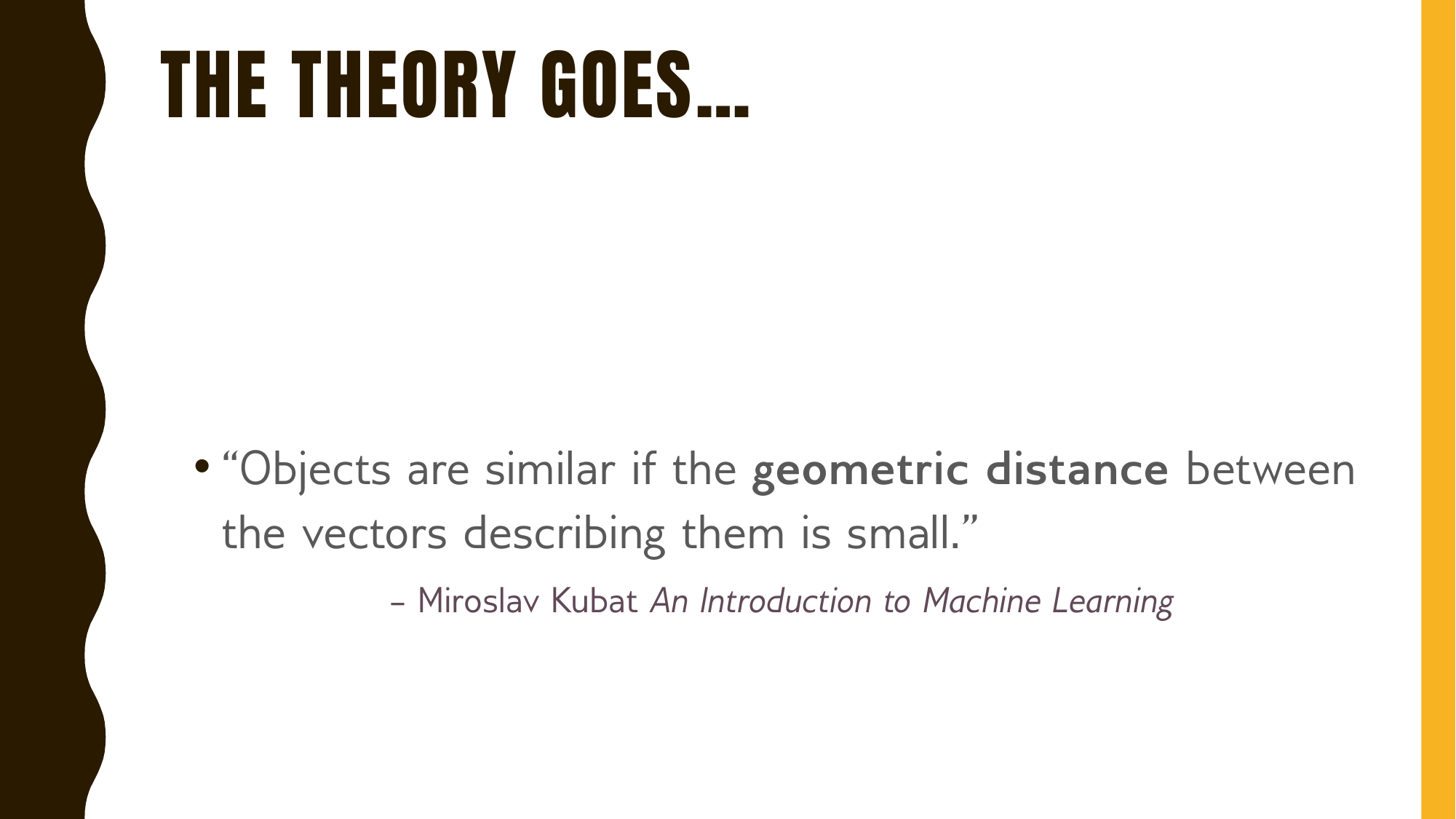

# The theory goes…
“Objects are similar if the geometric distance between the vectors describing them is small.”  				    – Miroslav Kubat An Introduction to Machine Learning